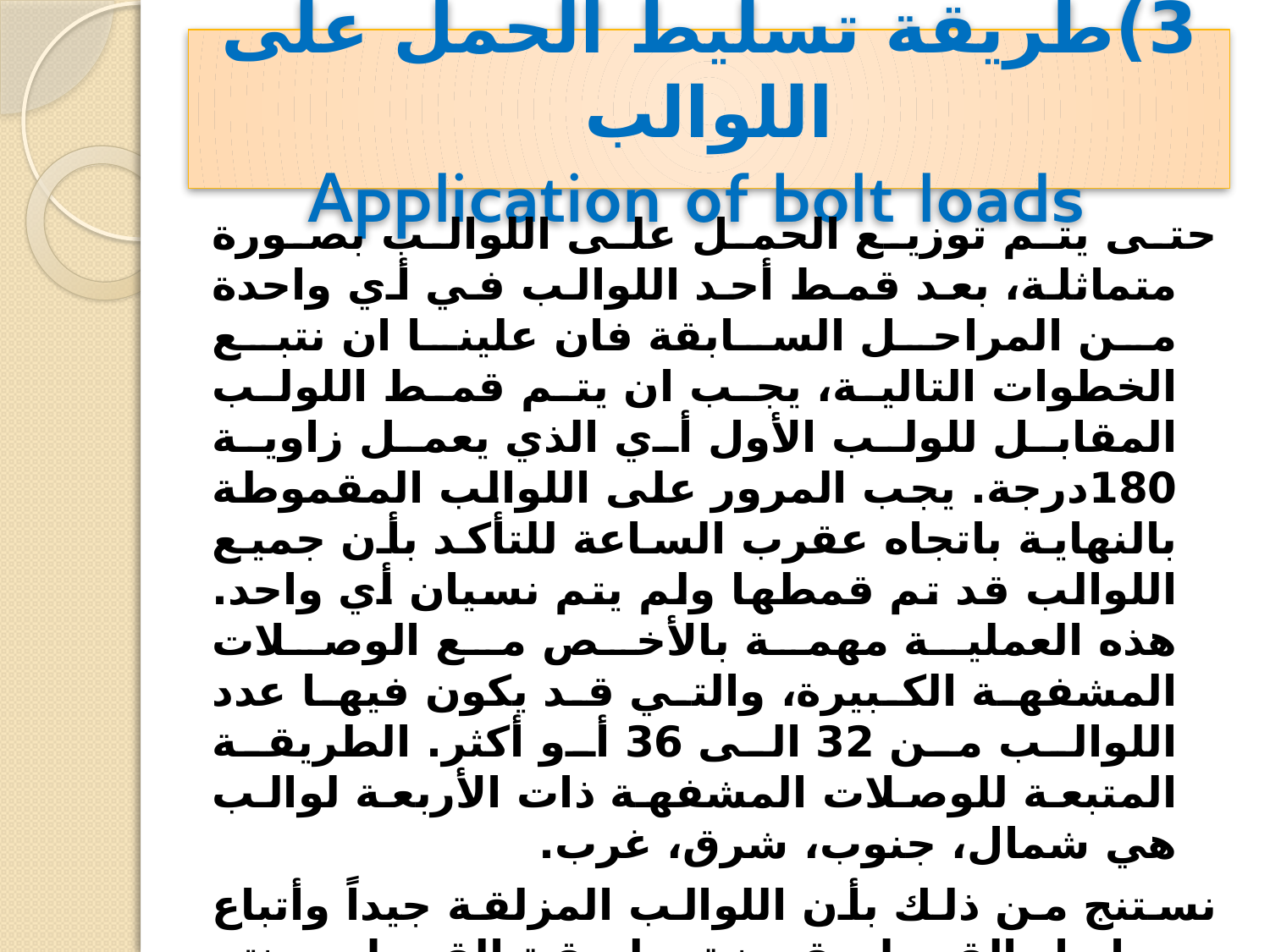

# 3)طريقة تسليط الحمل على اللوالب Application of bolt loads
حتى يتم توزيع الحمل على اللوالب بصورة متماثلة، بعد قمط أحد اللوالب في أي واحدة من المراحل السابقة فان علينا ان نتبع الخطوات التالية، يجب ان يتم قمط اللولب المقابل للولب الأول أي الذي يعمل زاوية 180درجة. يجب المرور على اللوالب المقموطة بالنهاية باتجاه عقرب الساعة للتأكد بأن جميع اللوالب قد تم قمطها ولم يتم نسيان أي واحد. هذه العملية مهمة بالأخص مع الوصلات المشفهة الكبيرة، والتي قد يكون فيها عدد اللوالب من 32 الى 36 أو أكثر. الطريقة المتبعة للوصلات المشفهة ذات الأربعة لوالب هي شمال، جنوب، شرق، غرب.
نستنج من ذلك بأن اللوالب المزلقة جيداً وأتباع مراحل القمط مقرونة بطريقة القمط سينتج عنها حشية تغلق بإحكام وتتحمل اختبار الضغط المائي، والذي يمكن ان يكون لغاية 1.5 مرة بقدر الضغط المصمم.